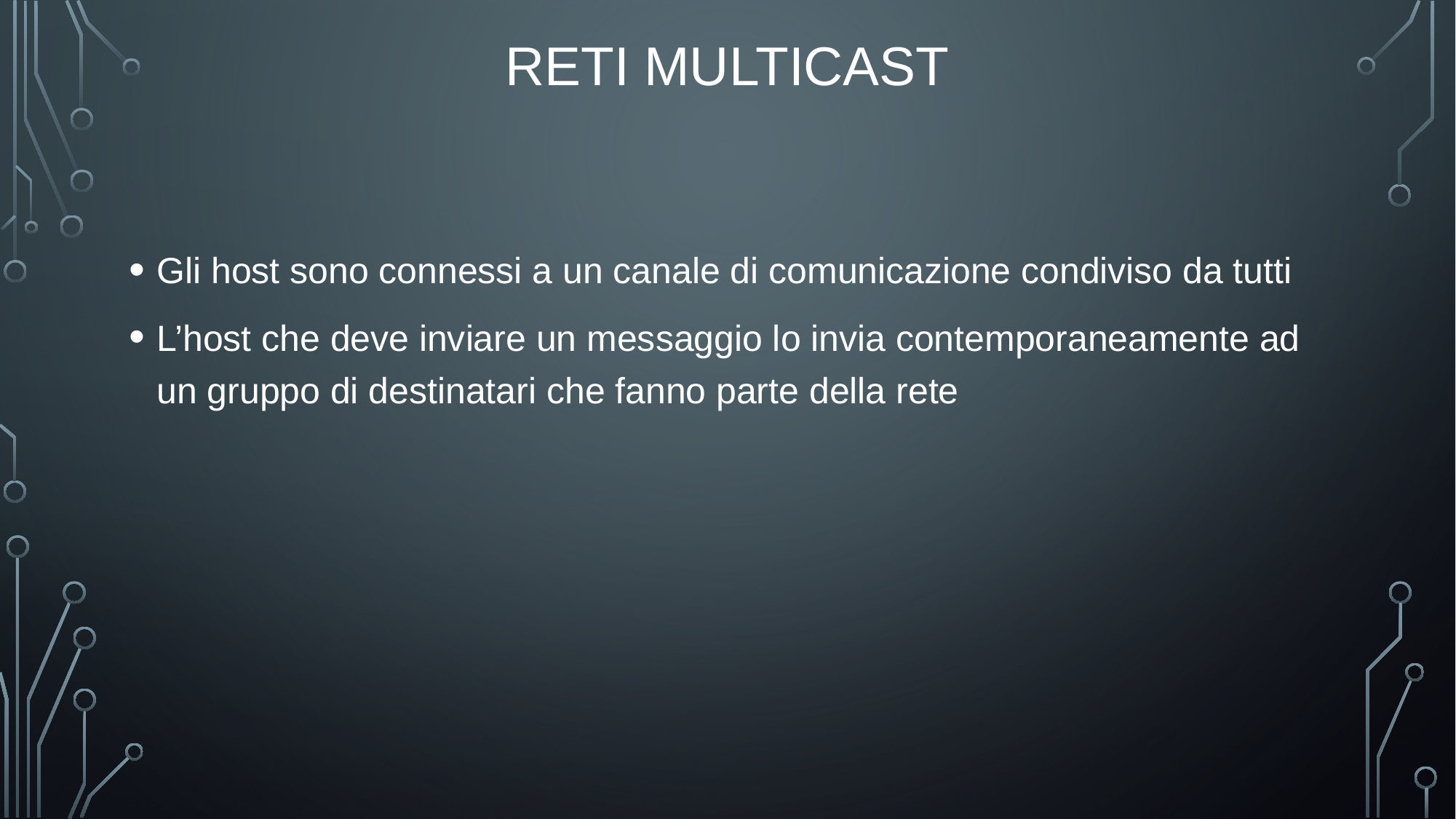

# Reti multicast
Gli host sono connessi a un canale di comunicazione condiviso da tutti
L’host che deve inviare un messaggio lo invia contemporaneamente ad un gruppo di destinatari che fanno parte della rete